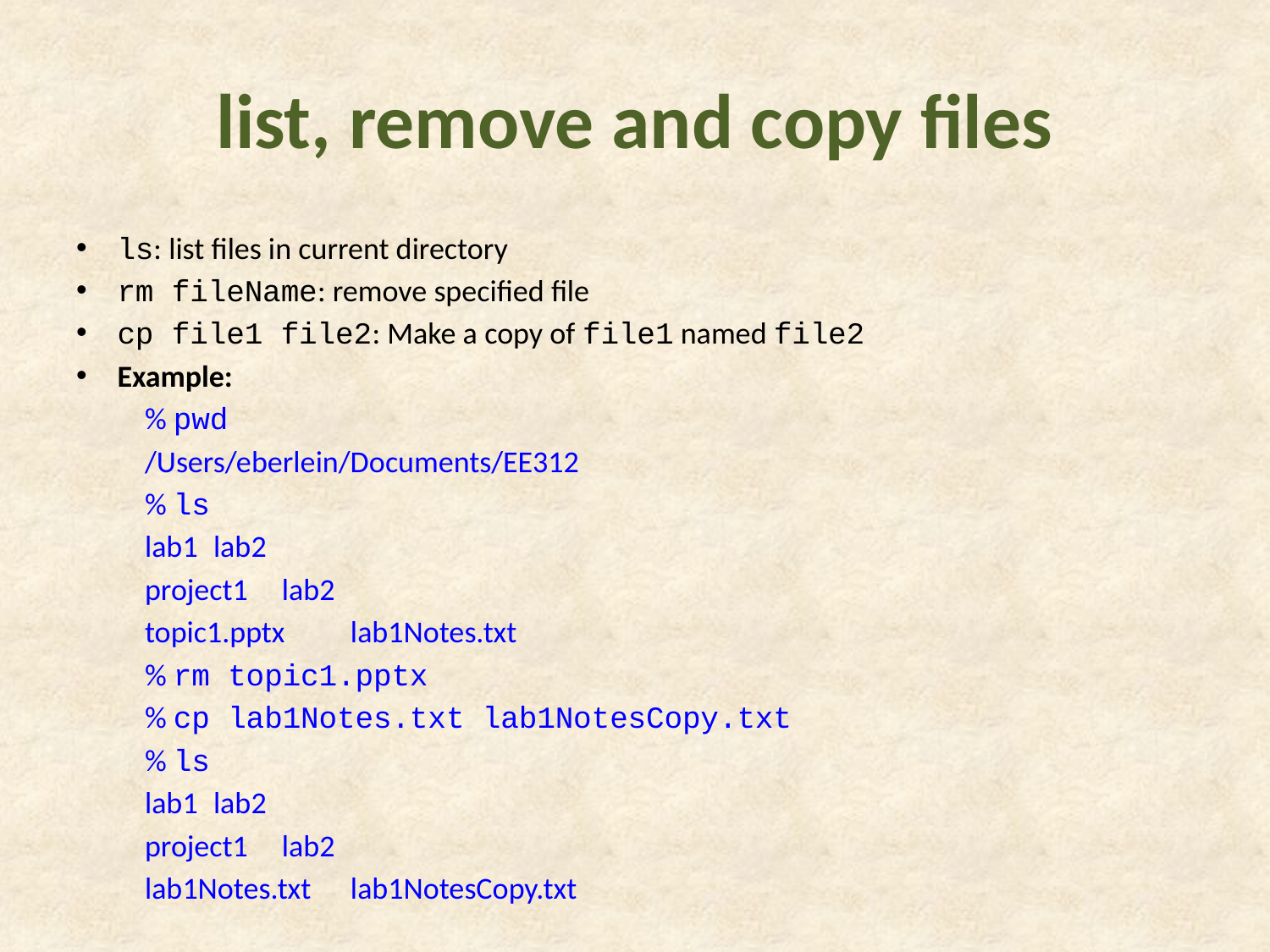

# list, remove and copy files
ls: list files in current directory
rm fileName: remove specified file
cp file1 file2: Make a copy of file1 named file2
Example:
	% pwd
	/Users/eberlein/Documents/EE312
	% ls
	lab1				lab2
	project1			lab2
	topic1.pptx		lab1Notes.txt
	% rm topic1.pptx
	% cp lab1Notes.txt lab1NotesCopy.txt
	% ls
	lab1				lab2
	project1			lab2
	lab1Notes.txt	lab1NotesCopy.txt